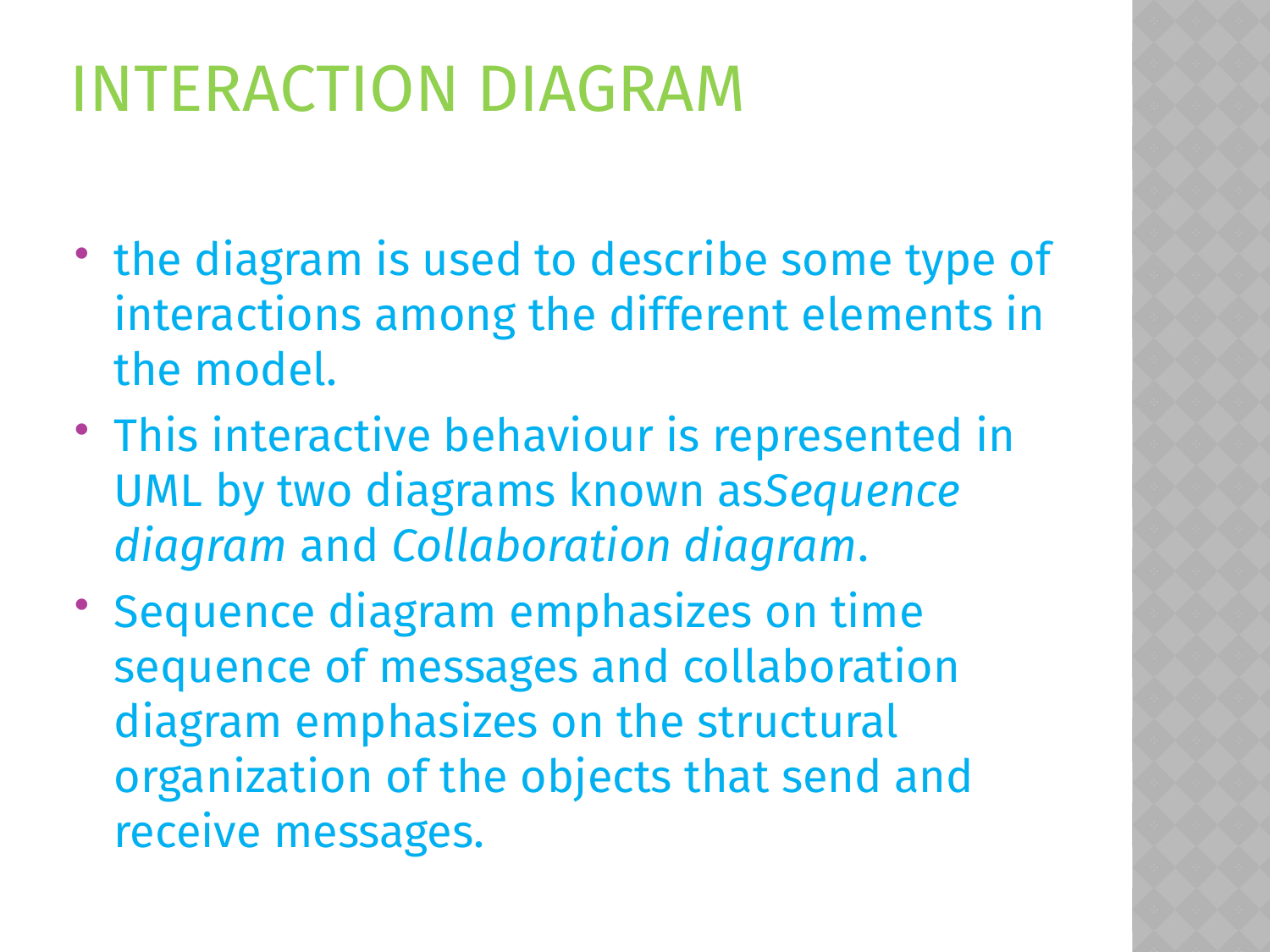

# Interaction Diagram
the diagram is used to describe some type of interactions among the different elements in the model.
This interactive behaviour is represented in UML by two diagrams known asSequence diagram and Collaboration diagram.
Sequence diagram emphasizes on time sequence of messages and collaboration diagram emphasizes on the structural organization of the objects that send and receive messages.